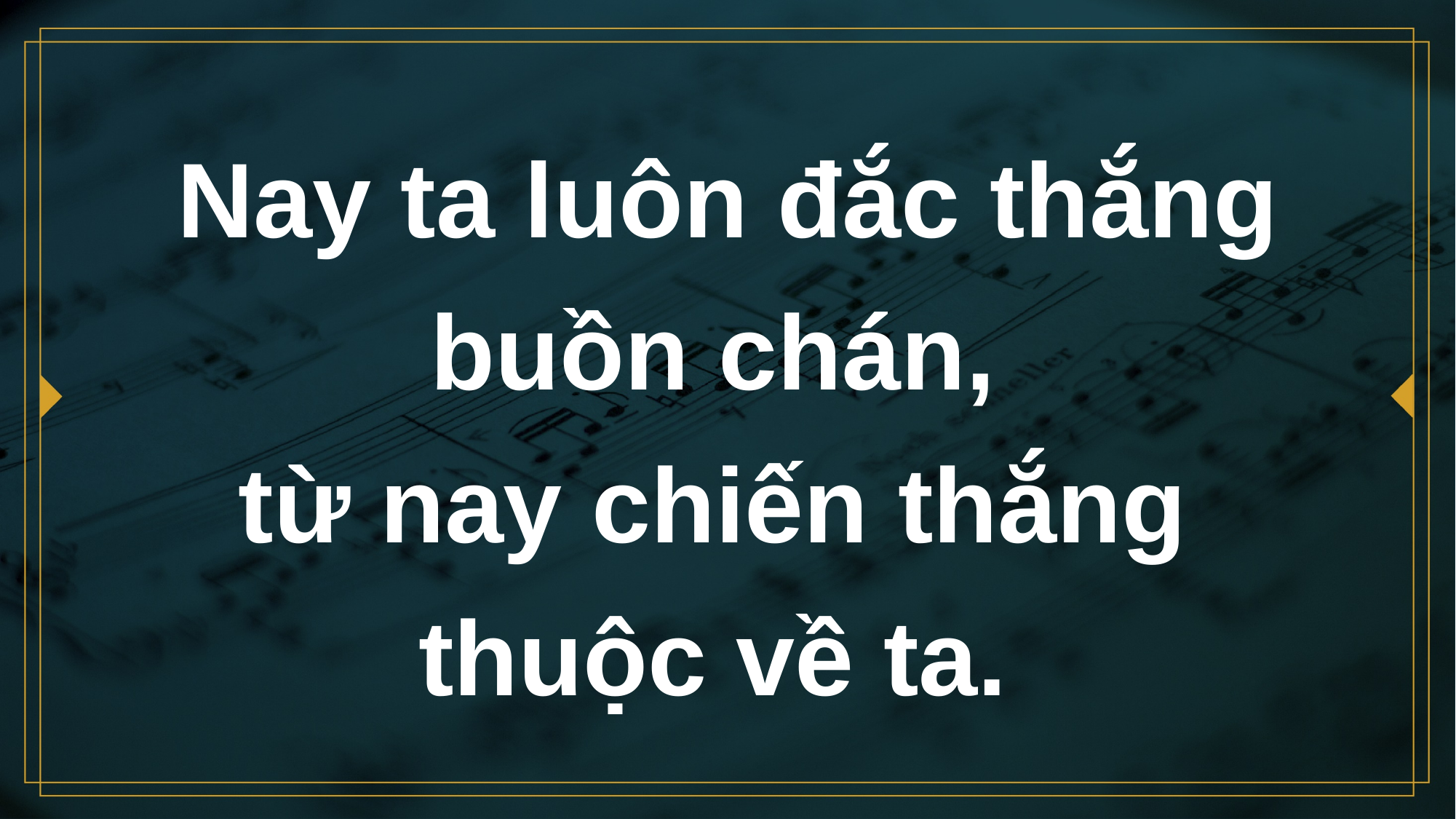

# Nay ta luôn đắc thắng buồn chán,
từ nay chiến thắng
thuộc về ta.